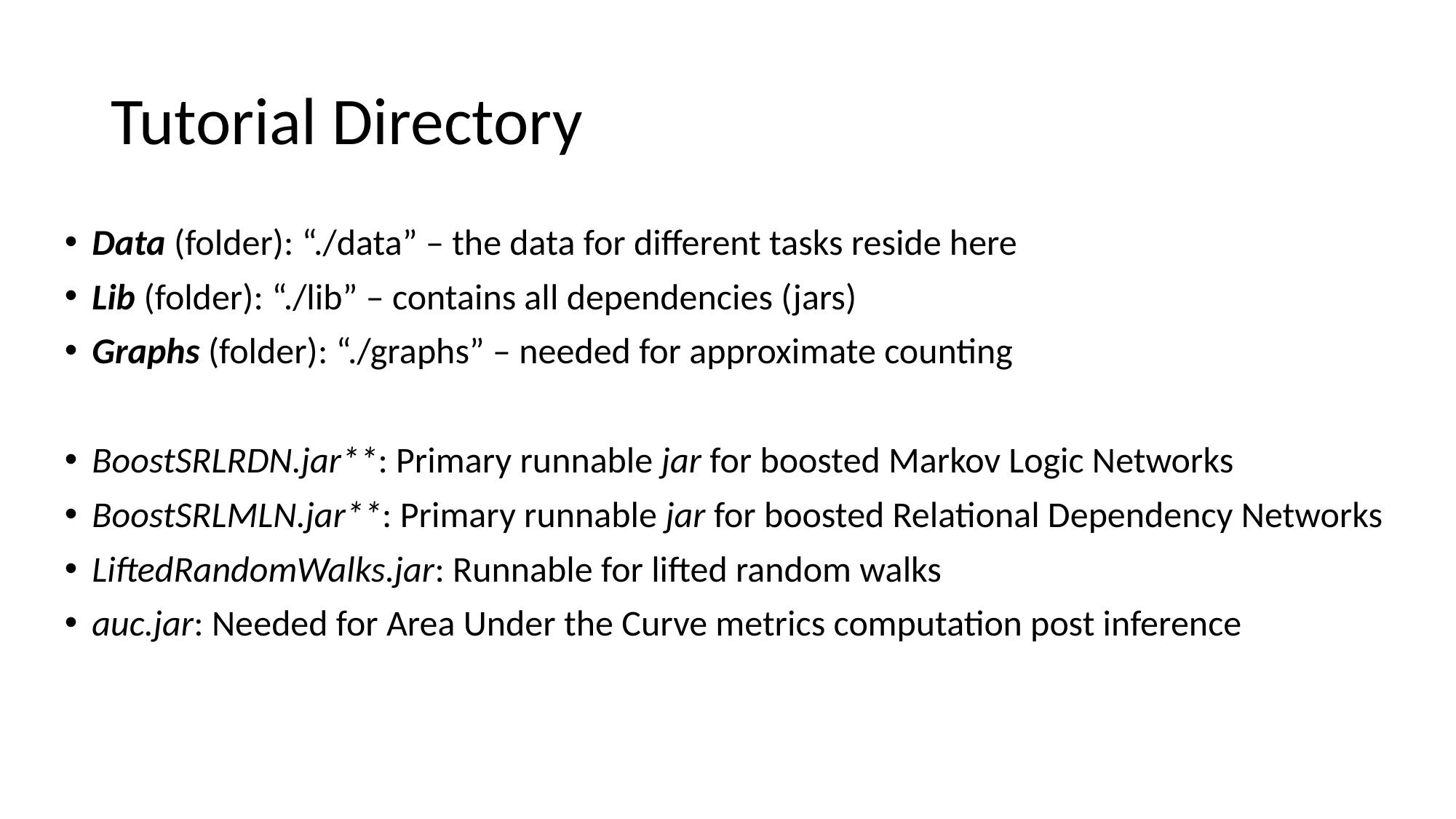

# Tutorial Directory
Data (folder): “./data” – the data for different tasks reside here
Lib (folder): “./lib” – contains all dependencies (jars)
Graphs (folder): “./graphs” – needed for approximate counting

BoostSRLRDN.jar**: Primary runnable jar for boosted Markov Logic Networks
BoostSRLMLN.jar**: Primary runnable jar for boosted Relational Dependency Networks
LiftedRandomWalks.jar: Runnable for lifted random walks
auc.jar: Needed for Area Under the Curve metrics computation post inference